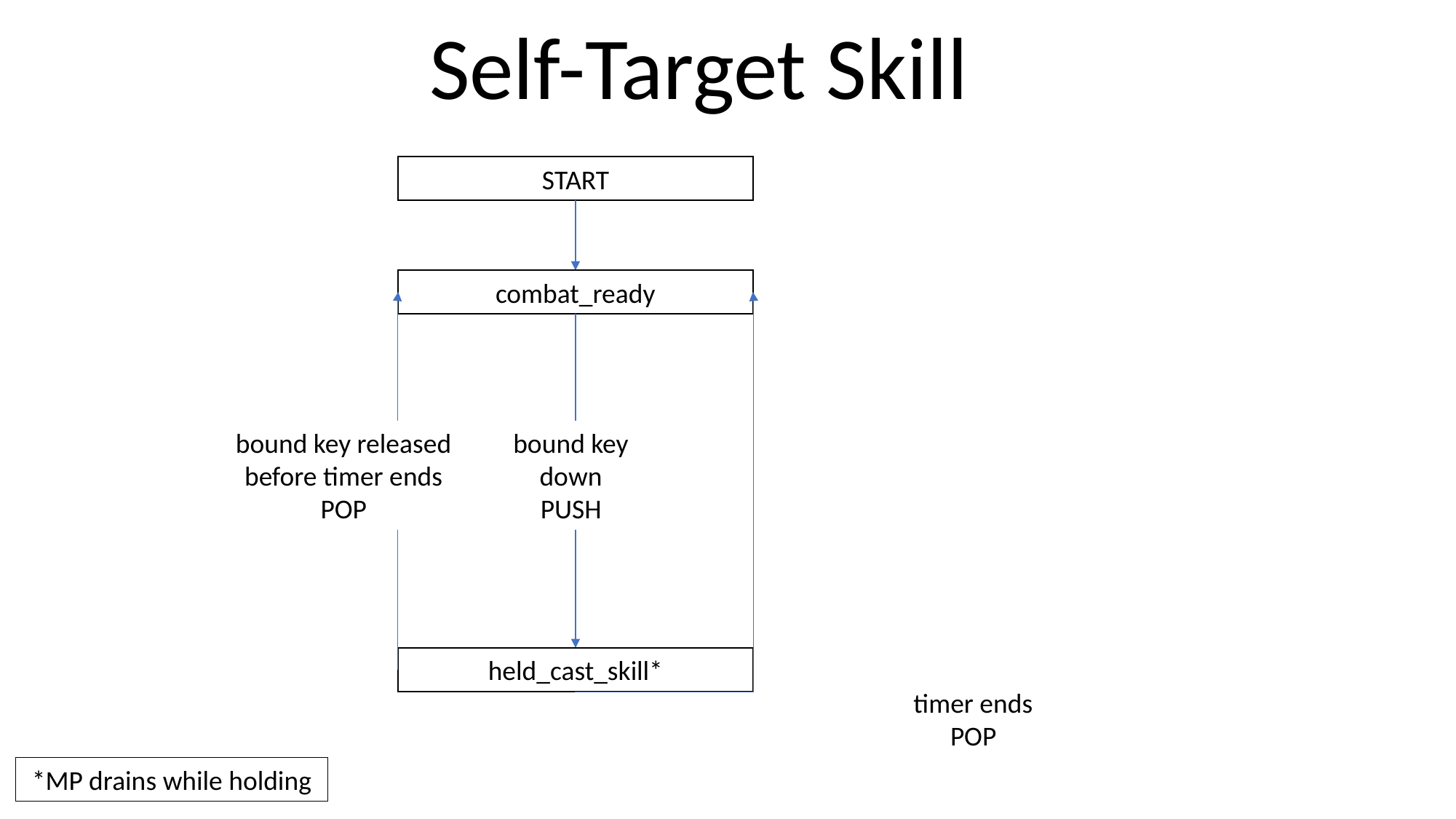

Self-Target Skill
START
combat_ready
bound key released before timer ends
POP
bound key down
PUSH
held_cast_skill*
timer ends
POP
*MP drains while holding